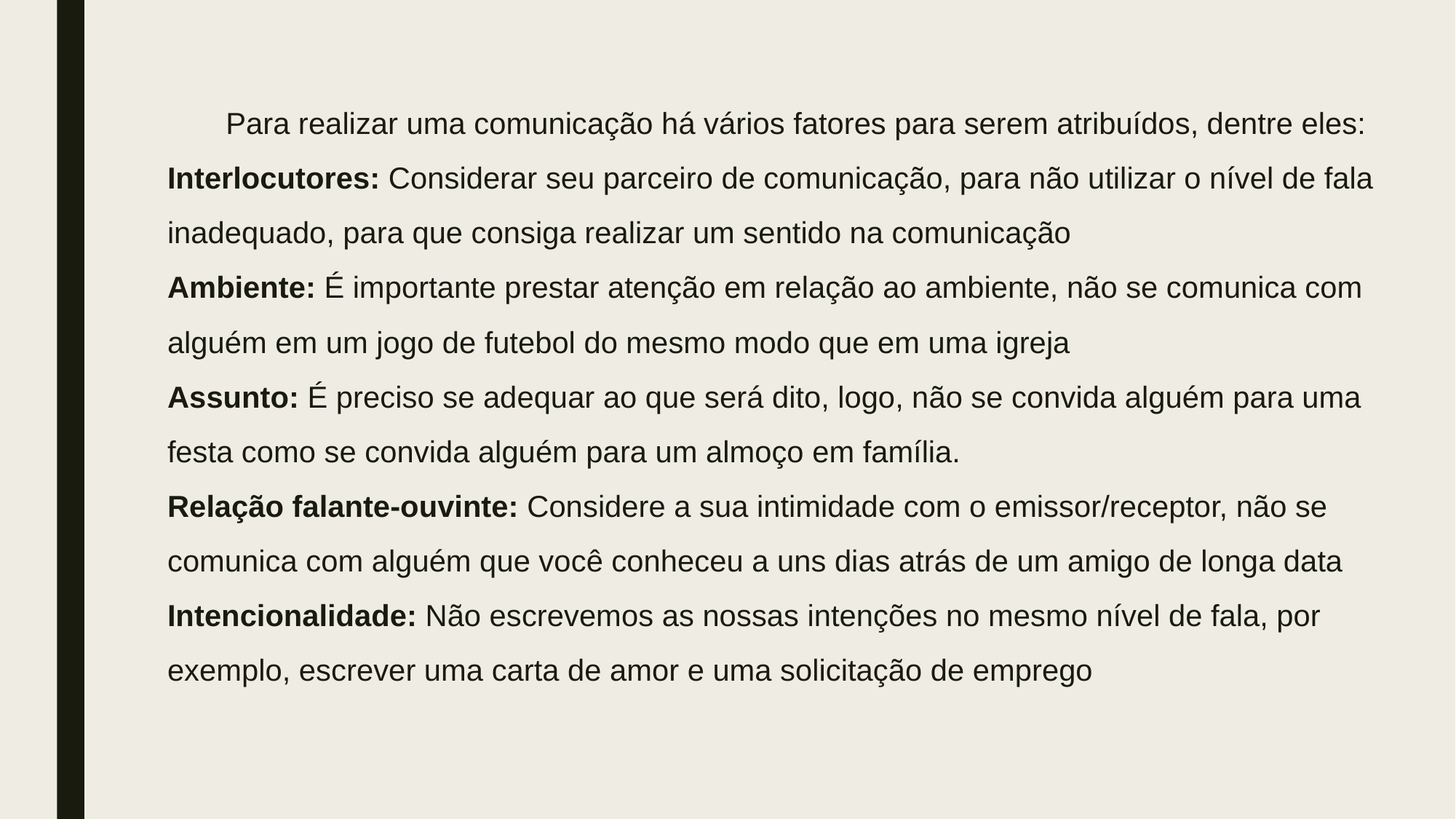

# Para realizar uma comunicação há vários fatores para serem atribuídos, dentre eles:  Interlocutores: Considerar seu parceiro de comunicação, para não utilizar o nível de fala inadequado, para que consiga realizar um sentido na comunicação Ambiente: É importante prestar atenção em relação ao ambiente, não se comunica com alguém em um jogo de futebol do mesmo modo que em uma igreja Assunto: É preciso se adequar ao que será dito, logo, não se convida alguém para uma festa como se convida alguém para um almoço em família. Relação falante-ouvinte: Considere a sua intimidade com o emissor/receptor, não se comunica com alguém que você conheceu a uns dias atrás de um amigo de longa data Intencionalidade: Não escrevemos as nossas intenções no mesmo nível de fala, por exemplo, escrever uma carta de amor e uma solicitação de emprego